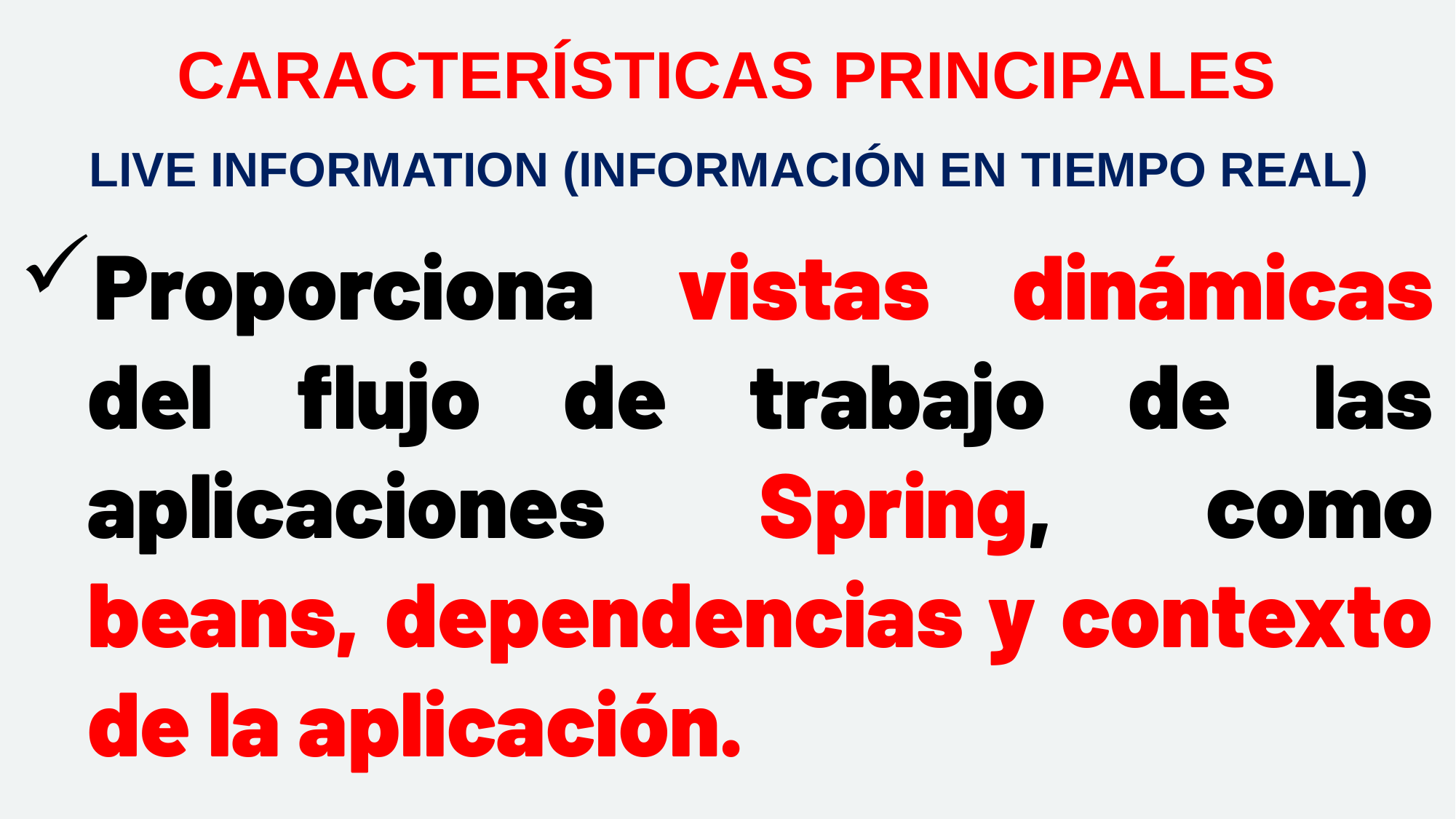

CARACTERÍSTICAS PRINCIPALES
LIVE INFORMATION (INFORMACIÓN EN TIEMPO REAL)
Proporciona vistas dinámicas del flujo de trabajo de las aplicaciones Spring, como beans, dependencias y contexto de la aplicación.